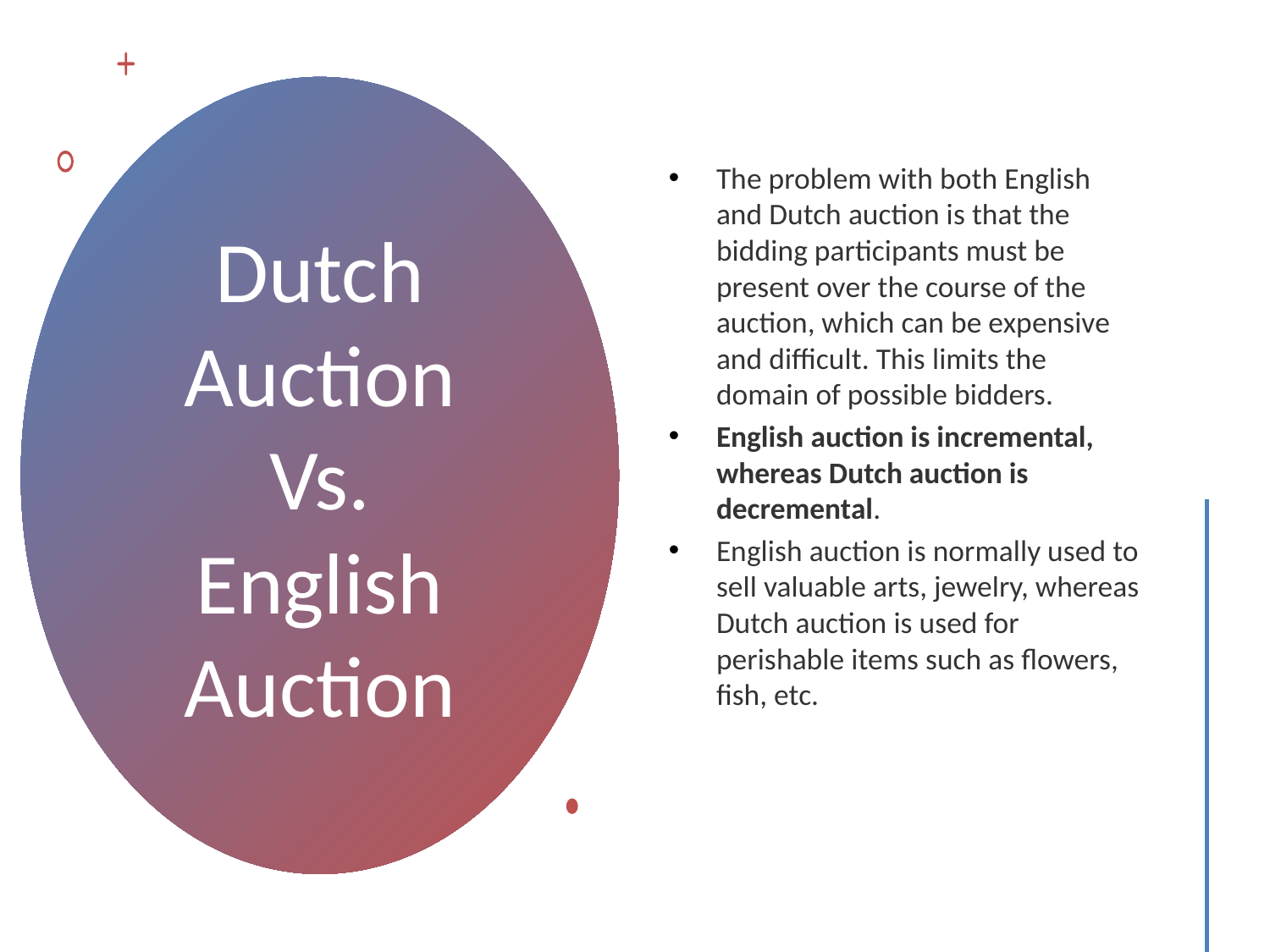

The problem with both English and Dutch auction is that the bidding participants must be present over the course of the auction, which can be expensive and difficult. This limits the domain of possible bidders.
English auction is incremental, whereas Dutch auction is decremental.
English auction is normally used to sell valuable arts, jewelry, whereas Dutch auction is used for perishable items such as flowers, fish, etc.

# Dutch Auction Vs. English Auction